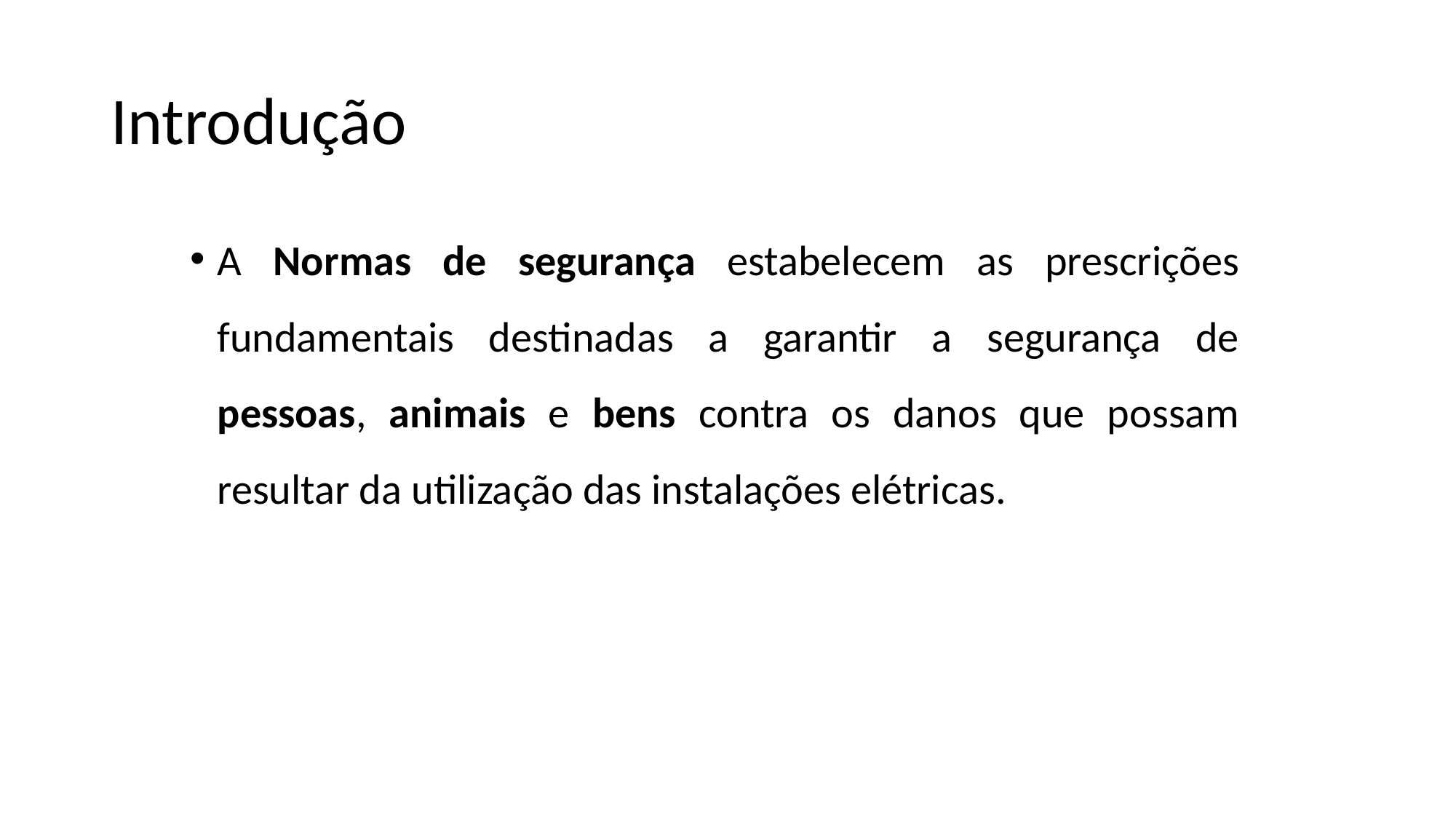

# Introdução
A Normas de segurança estabelecem as prescrições fundamentais destinadas a garantir a segurança de pessoas, animais e bens contra os danos que possam resultar da utilização das instalações elétricas.